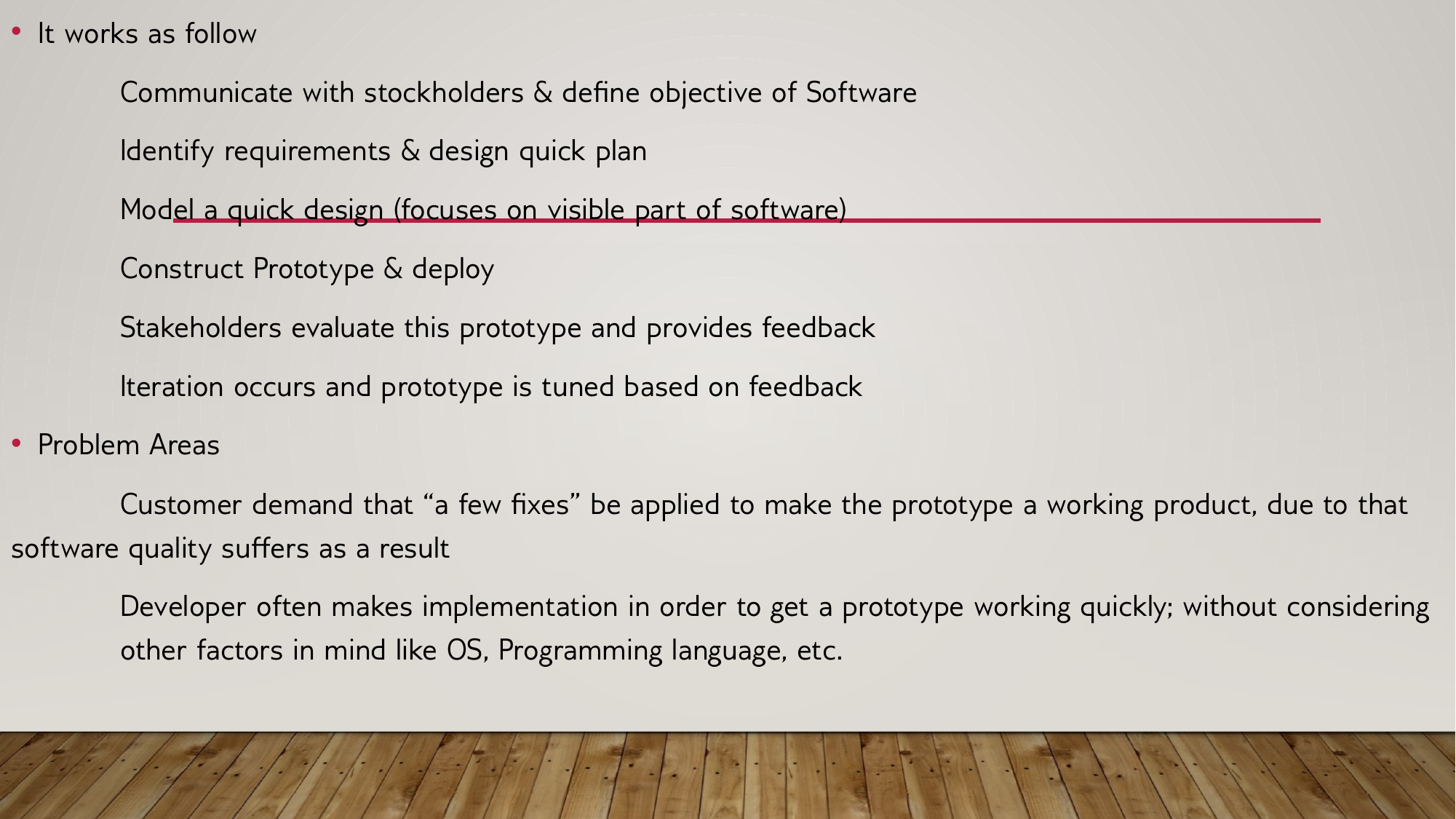

It works as follow
	Communicate with stockholders & define objective of Software
	Identify requirements & design quick plan
	Model a quick design (focuses on visible part of software)
	Construct Prototype & deploy
	Stakeholders evaluate this prototype and provides feedback
	Iteration occurs and prototype is tuned based on feedback
Problem Areas
	Customer demand that “a few fixes” be applied to make the prototype a working product, due to that 	software quality suffers as a result
	Developer often makes implementation in order to get a prototype working quickly; without considering 	other factors in mind like OS, Programming language, etc.